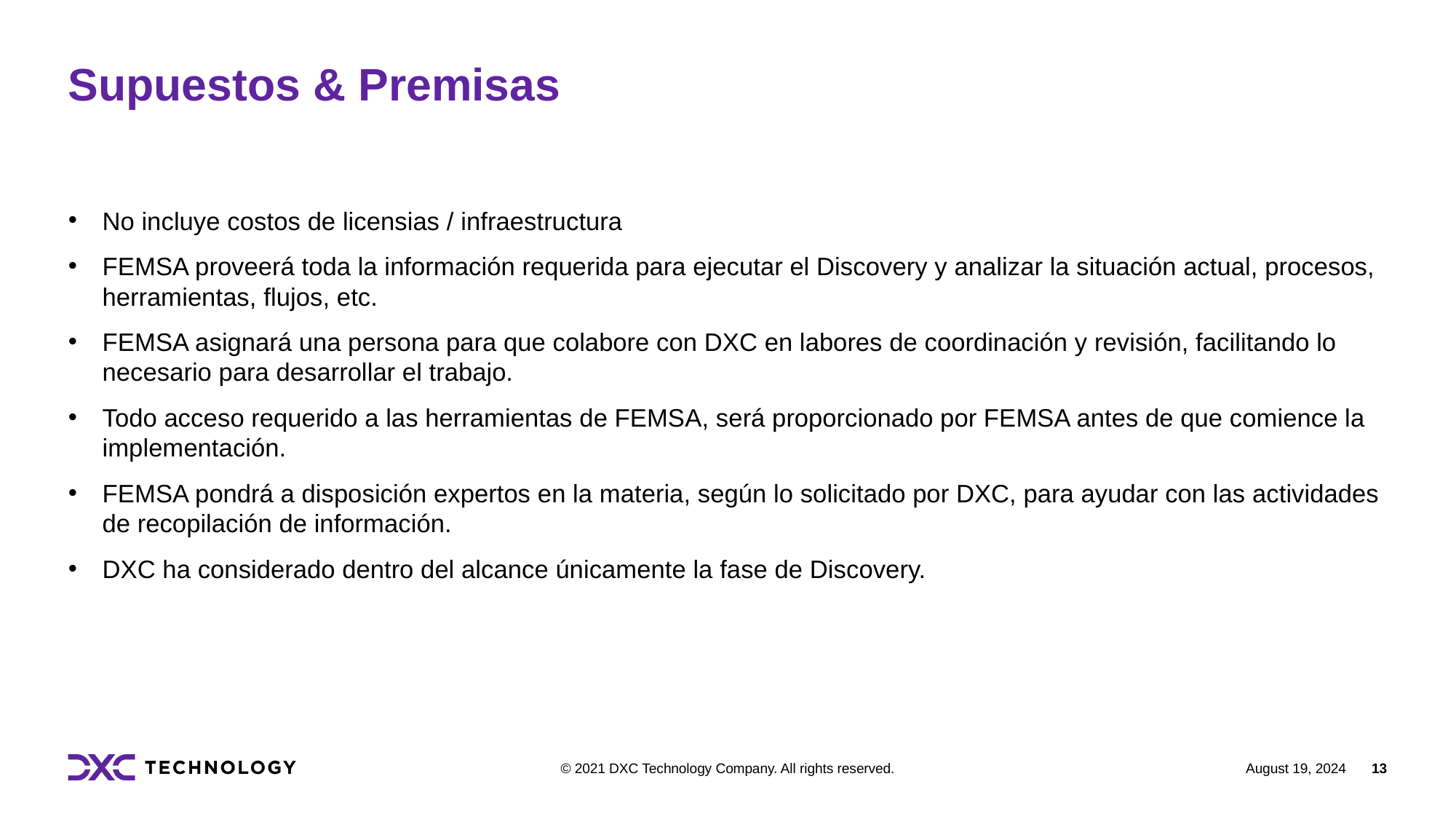

# Supuestos & Premisas
No incluye costos de licensias / infraestructura
FEMSA proveerá toda la información requerida para ejecutar el Discovery y analizar la situación actual, procesos, herramientas, flujos, etc.
FEMSA asignará una persona para que colabore con DXC en labores de coordinación y revisión, facilitando lo necesario para desarrollar el trabajo.
Todo acceso requerido a las herramientas de FEMSA, será proporcionado por FEMSA antes de que comience la implementación.
FEMSA pondrá a disposición expertos en la materia, según lo solicitado por DXC, para ayudar con las actividades de recopilación de información.
DXC ha considerado dentro del alcance únicamente la fase de Discovery.